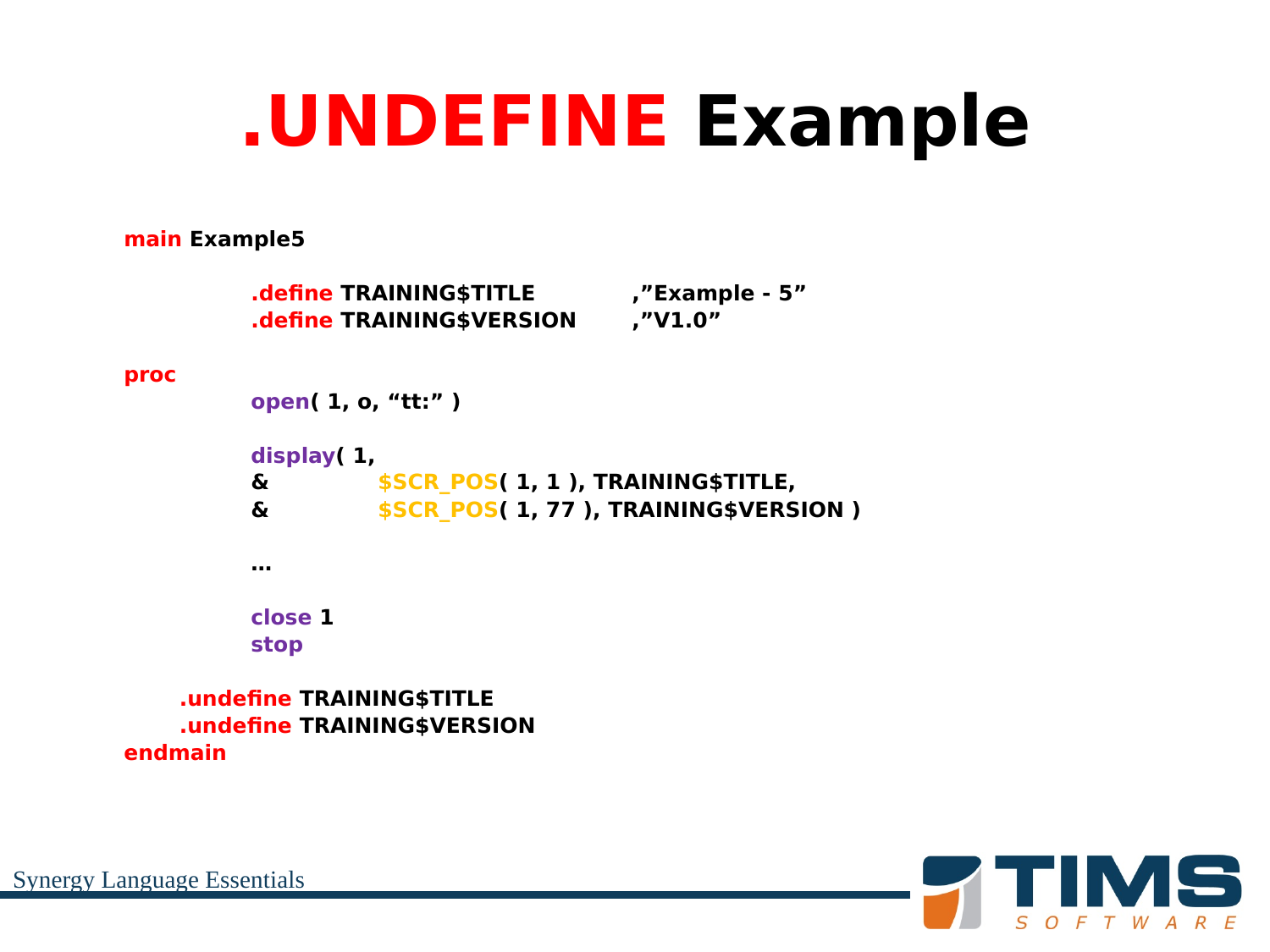

# .UNDEFINE Example
	main Example5

		.define TRAINING$TITLE	,”Example - 5”
		.define TRAINING$VERSION	,”V1.0”

	proc
		open( 1, o, “tt:” )

		display( 1,
		&	$SCR_POS( 1, 1 ), TRAINING$TITLE,
		&	$SCR_POS( 1, 77 ), TRAINING$VERSION )

		…

		close 1
		stop

	.undefine TRAINING$TITLE
	.undefine TRAINING$VERSION
	endmain
Synergy Language Essentials